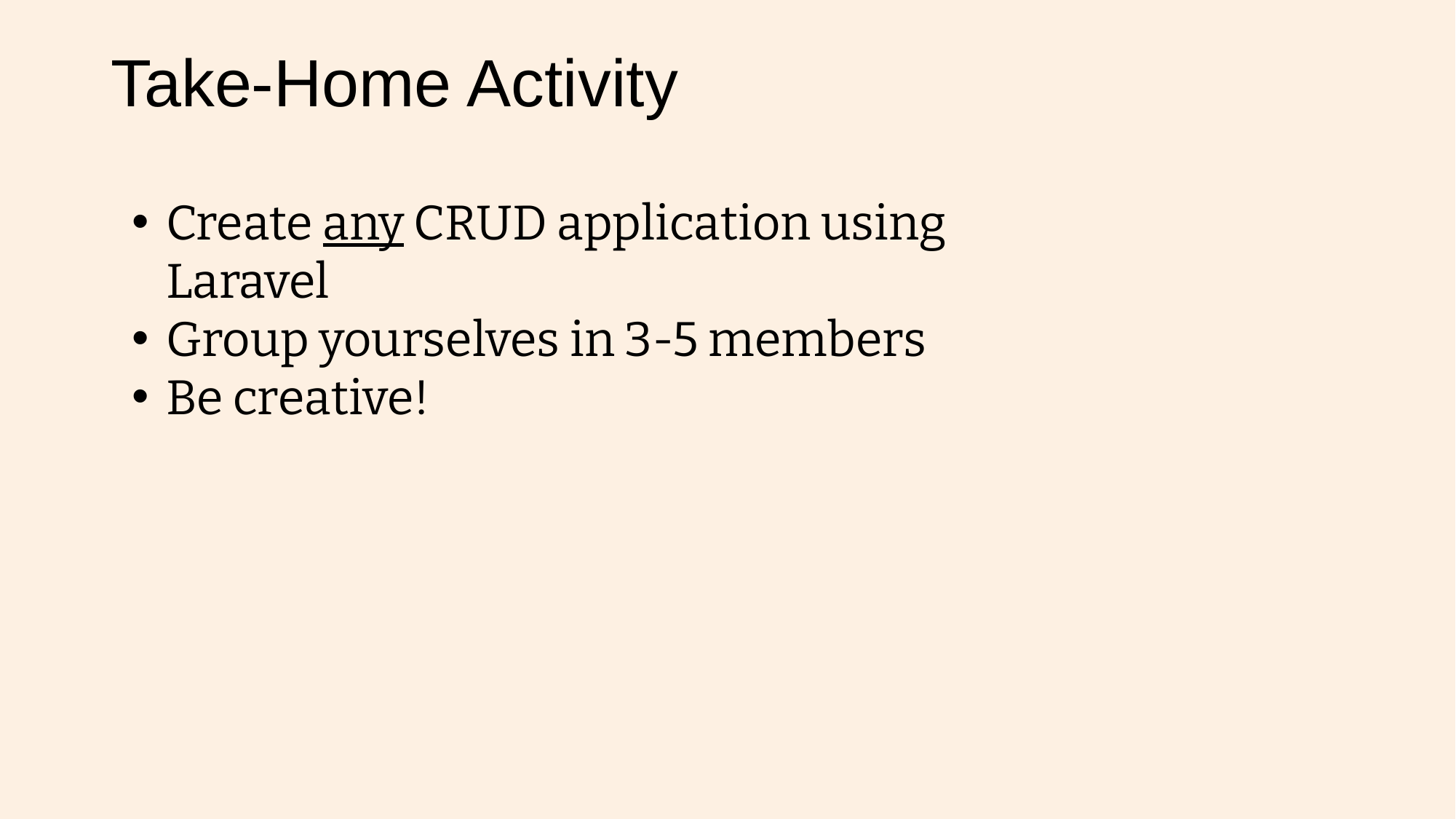

# Take-Home Activity
Create any CRUD application using Laravel
Group yourselves in 3-5 members
Be creative!